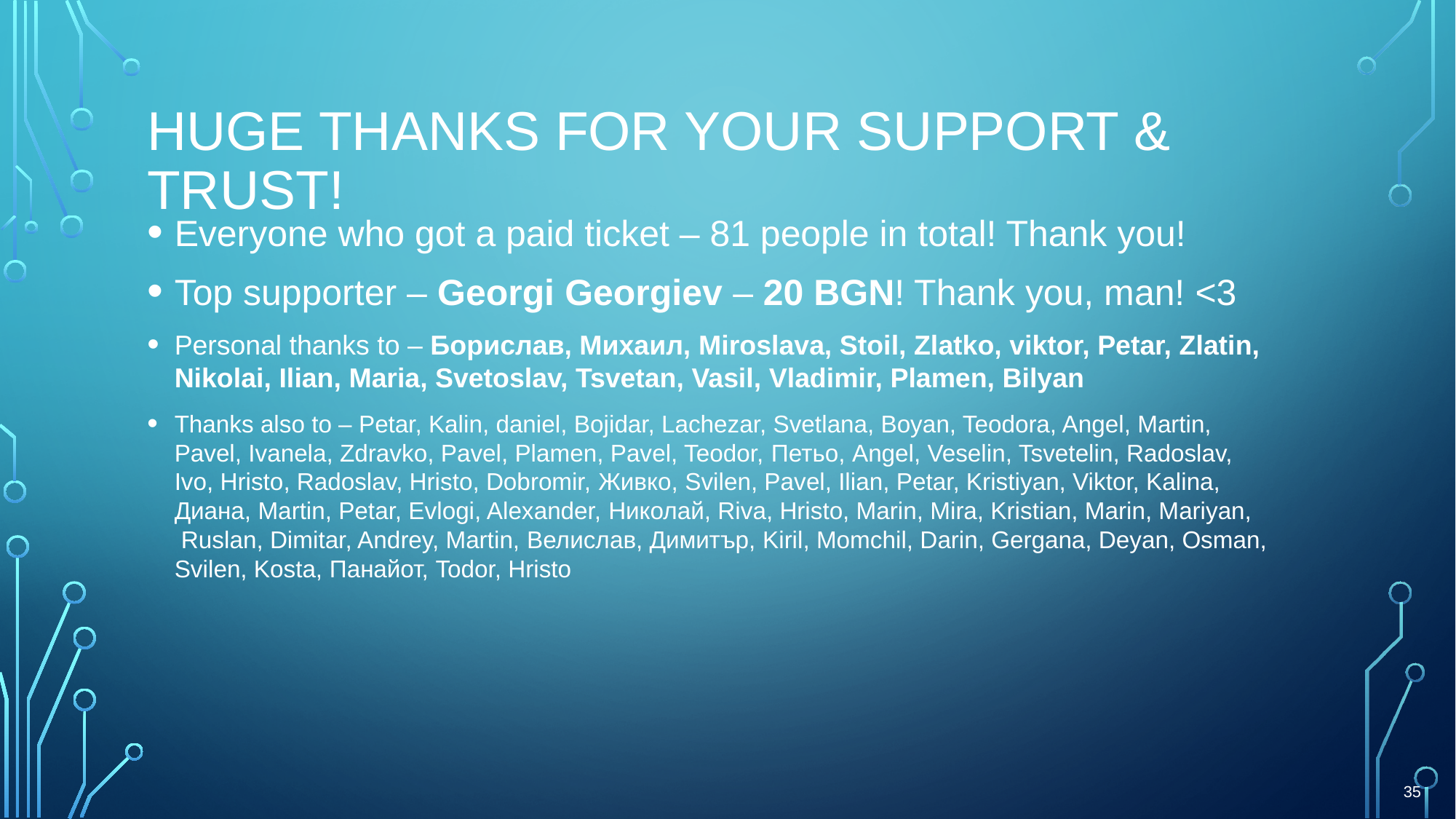

# Huge THANKS for your support & TRUST!
Everyone who got a paid ticket – 81 people in total! Thank you!
Top supporter – Georgi Georgiev – 20 BGN! Thank you, man! <3
Personal thanks to – Борислав, Михаил, Miroslava, Stoil, Zlatko, viktor, Petar, Zlatin,
Nikolai, Ilian, Maria, Svetoslav, Tsvetan, Vasil, Vladimir, Plamen, Bilyan
Thanks also to – Petar, Kalin, daniel, Bojidar, Lachezar, Svetlana, Boyan, Teodora, Angel, Martin,
Pavel, Ivanela, Zdravko, Pavel, Plamen, Pavel, Teodor, Петьо, Angel, Veselin, Tsvetelin, Radoslav,
Ivo, Hristo, Radoslav, Hristo, Dobromir, Живко, Svilen, Pavel, Ilian, Petar, Kristiyan, Viktor, Kalina,
Диана, Martin, Petar, Evlogi, Alexander, Николай, Riva, Hristo, Marin, Mira, Kristian, Marin, Mariyan,
 Ruslan, Dimitar, Andrey, Martin, Велислав, Димитър, Kiril, Momchil, Darin, Gergana, Deyan, Osman,
Svilen, Kosta, Панайот, Todor, Hristo
35